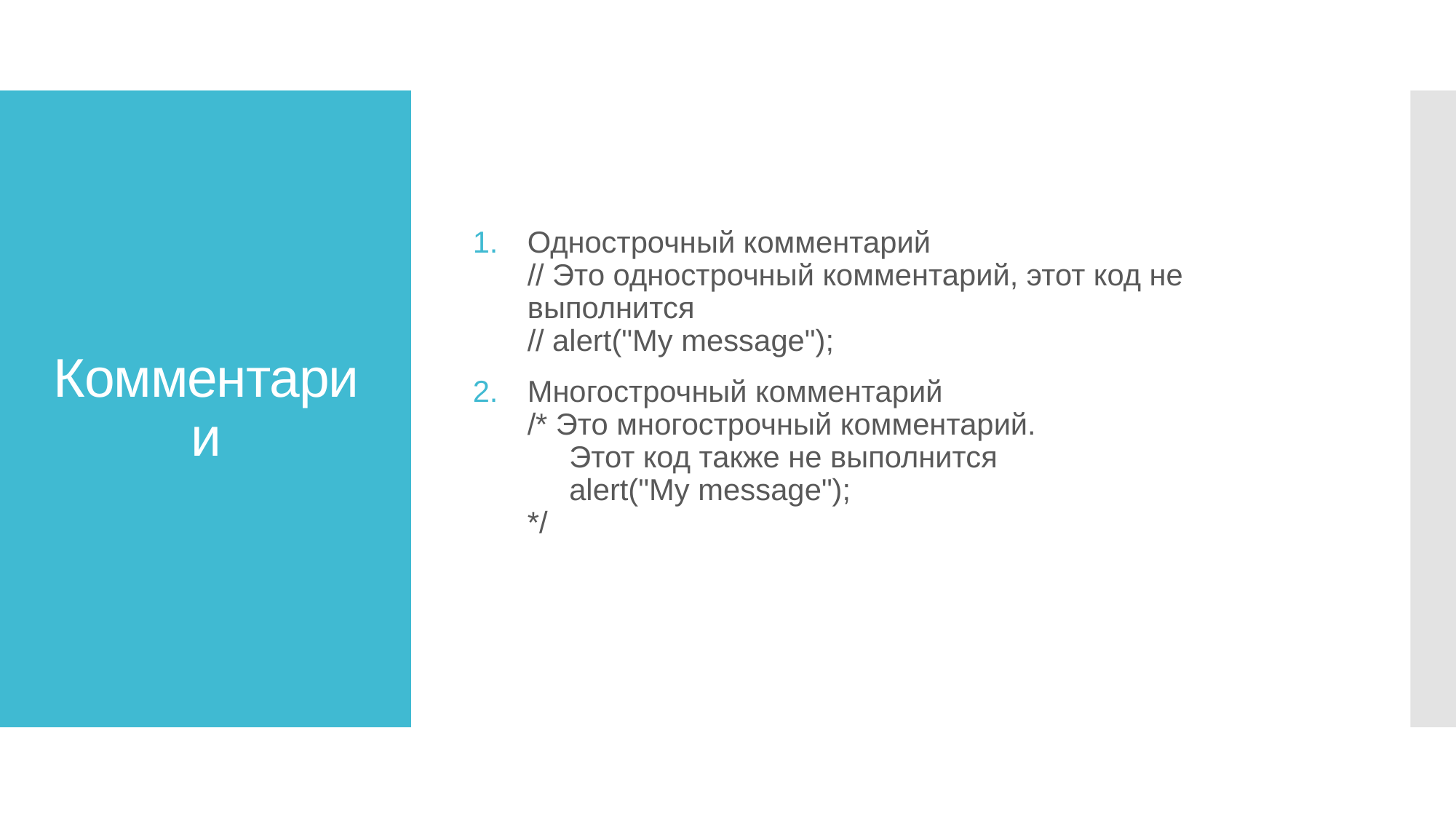

Однострочный комментарий
// Это однострочный комментарий, этот код не выполнится
// alert("My message");
Многострочный комментарий
/* Это многострочный комментарий.
     Этот код также не выполнится
     alert("My message");
*/

# Комментарии